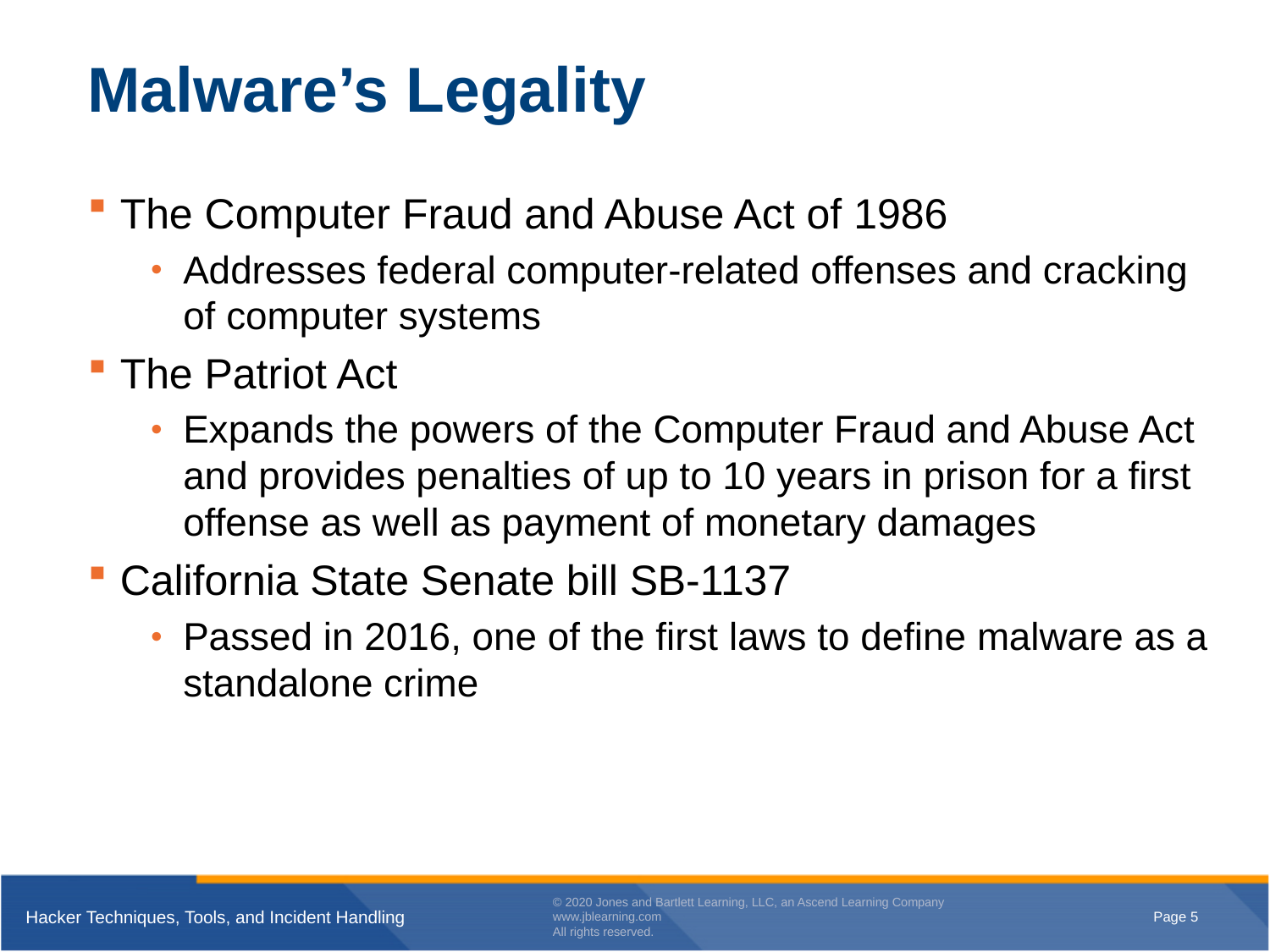

# Malware’s Legality
The Computer Fraud and Abuse Act of 1986
Addresses federal computer-related offenses and cracking of computer systems
The Patriot Act
Expands the powers of the Computer Fraud and Abuse Act and provides penalties of up to 10 years in prison for a first offense as well as payment of monetary damages
California State Senate bill SB-1137
Passed in 2016, one of the first laws to define malware as a standalone crime